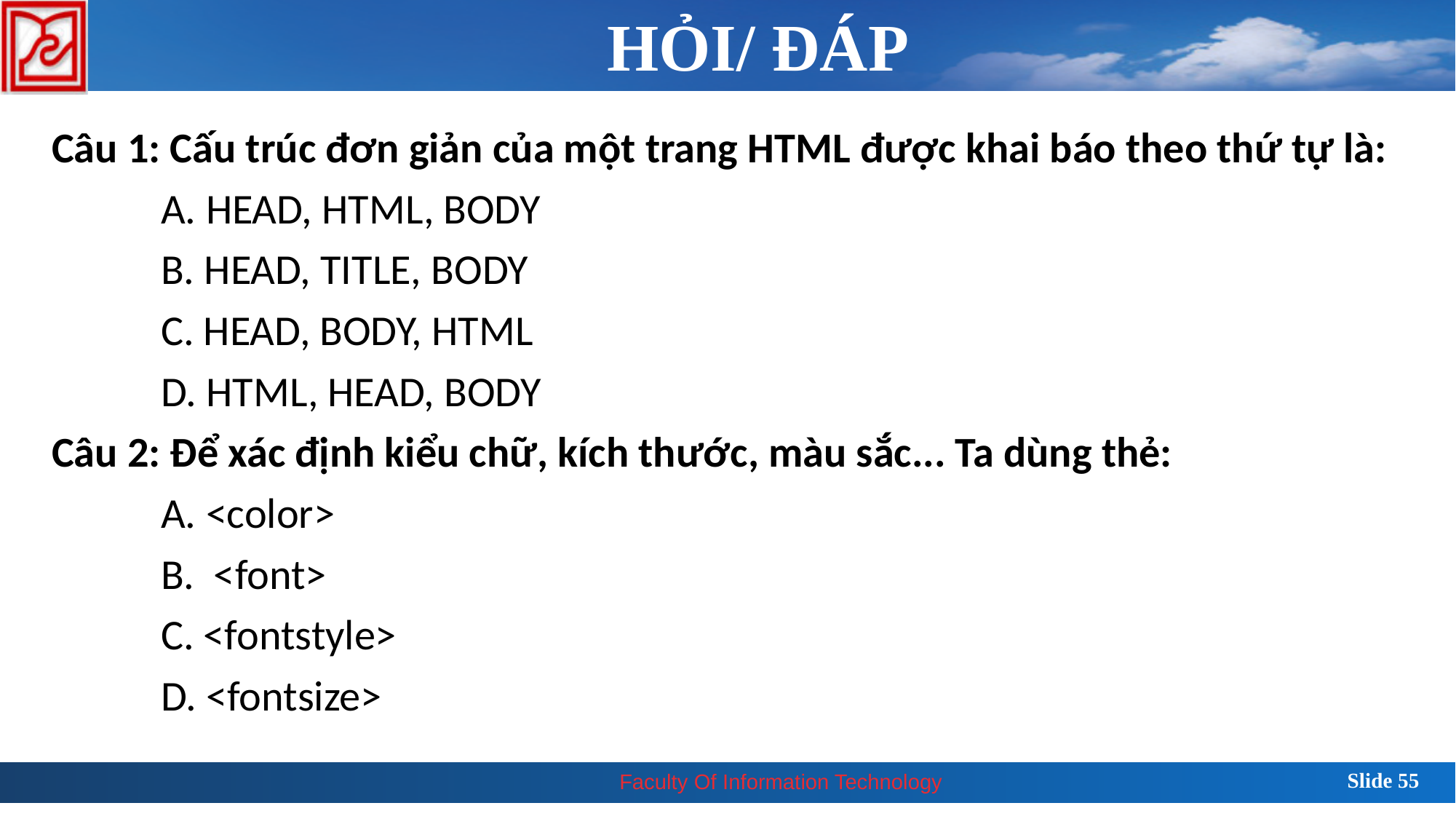

HỎI/ ĐÁP
Câu 1: Cấu trúc đơn giản của một trang HTML được khai báo theo thứ tự là:
	A. HEAD, HTML, BODY
	B. HEAD, TITLE, BODY
	C. HEAD, BODY, HTML
	D. HTML, HEAD, BODY
Câu 2: Để xác định kiểu chữ, kích thước, màu sắc... Ta dùng thẻ:
	A. <color>
	B.  <font>
	C. <fontstyle>
	D. <fontsize>